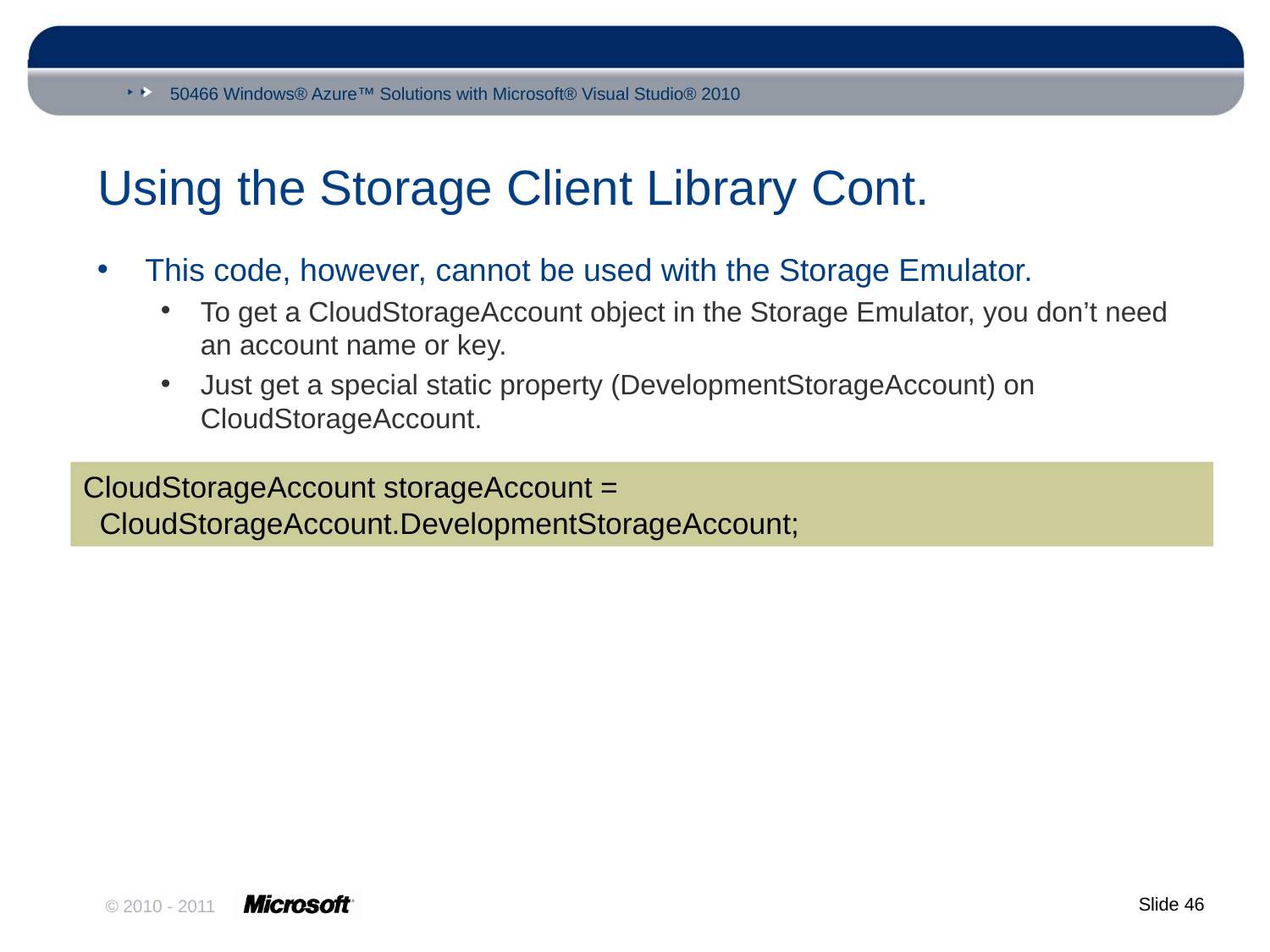

# Using the Storage Client Library Cont.
This code, however, cannot be used with the Storage Emulator.
To get a CloudStorageAccount object in the Storage Emulator, you don’t need an account name or key.
Just get a special static property (DevelopmentStorageAccount) on CloudStorageAccount.

CloudStorageAccount storageAccount =
  CloudStorageAccount.DevelopmentStorageAccount;